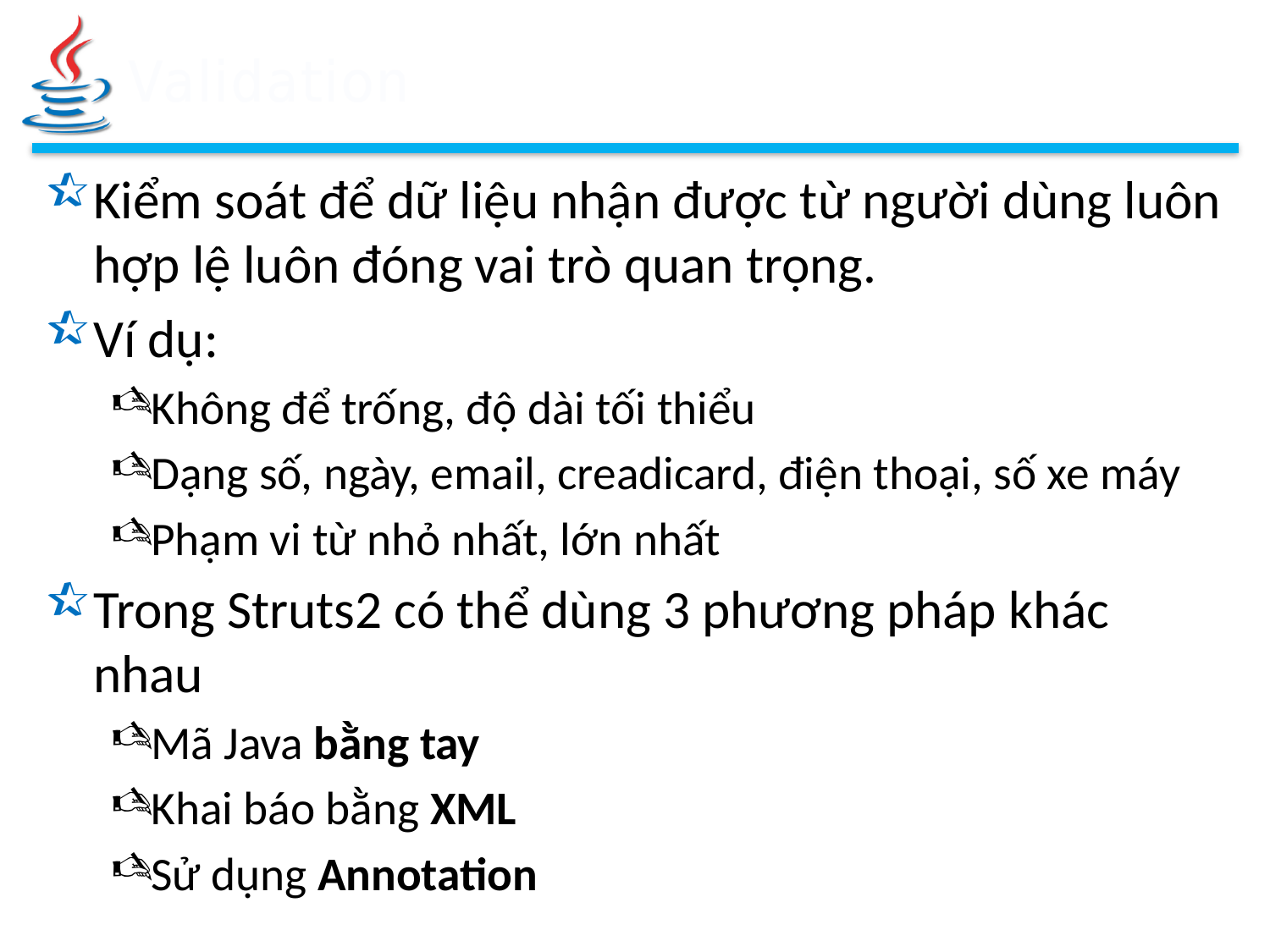

# Validation
Kiểm soát để dữ liệu nhận được từ người dùng luôn hợp lệ luôn đóng vai trò quan trọng.
Ví dụ:
Không để trống, độ dài tối thiểu
Dạng số, ngày, email, creadicard, điện thoại, số xe máy
Phạm vi từ nhỏ nhất, lớn nhất
Trong Struts2 có thể dùng 3 phương pháp khác nhau
Mã Java bằng tay
Khai báo bằng XML
Sử dụng Annotation